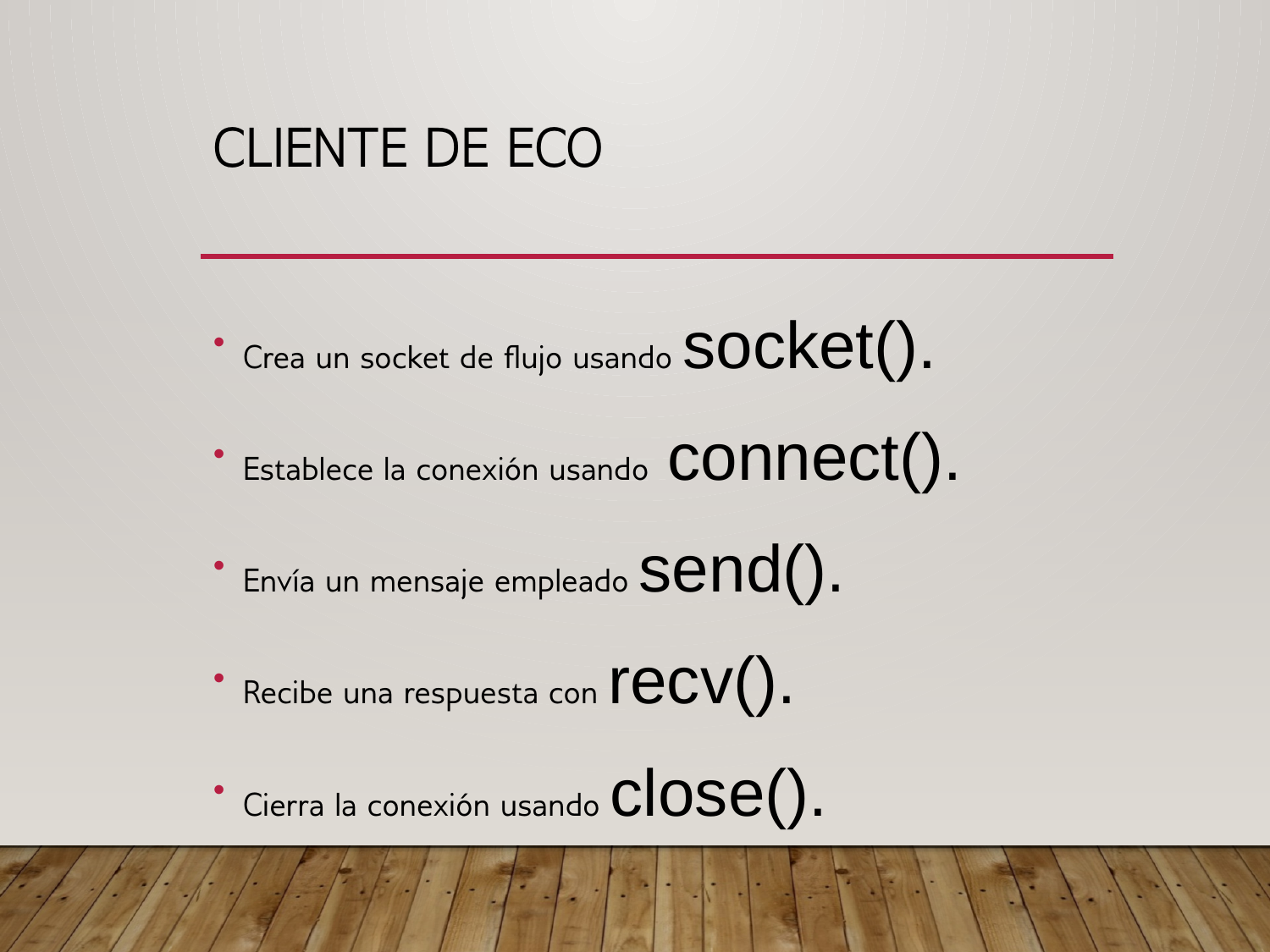

# Cliente de eco
Crea un socket de flujo usando socket().
Establece la conexión usando connect().
Envía un mensaje empleado send().
Recibe una respuesta con recv().
Cierra la conexión usando close().